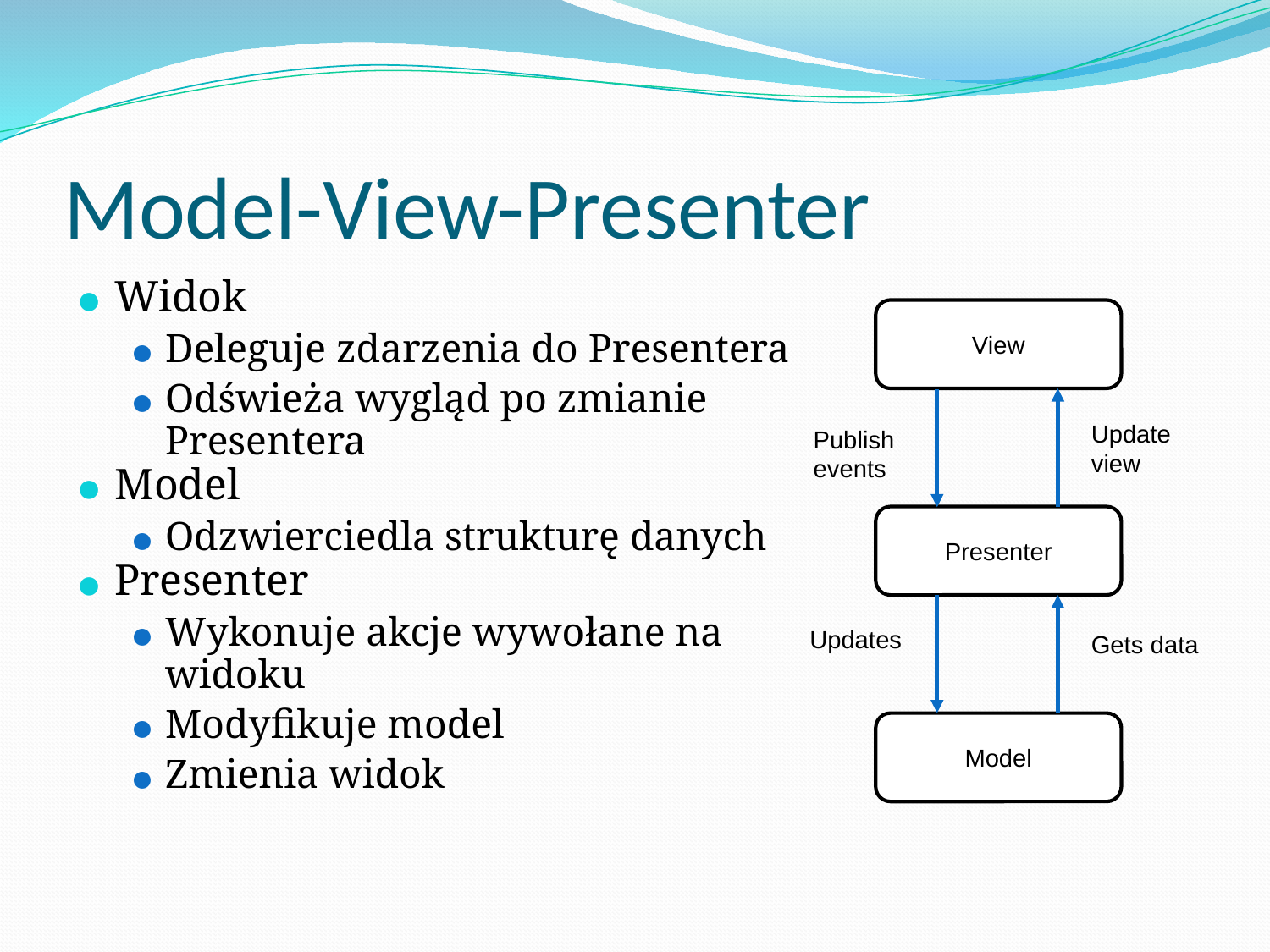

# Model-View-Presenter
Widok
Deleguje zdarzenia do Presentera
Odświeża wygląd po zmianie Presentera
Model
Odzwierciedla strukturę danych
Presenter
Wykonuje akcje wywołane na widoku
Modyfikuje model
Zmienia widok
View
Update
view
Publish events
Presenter
Updates
Gets data
Model